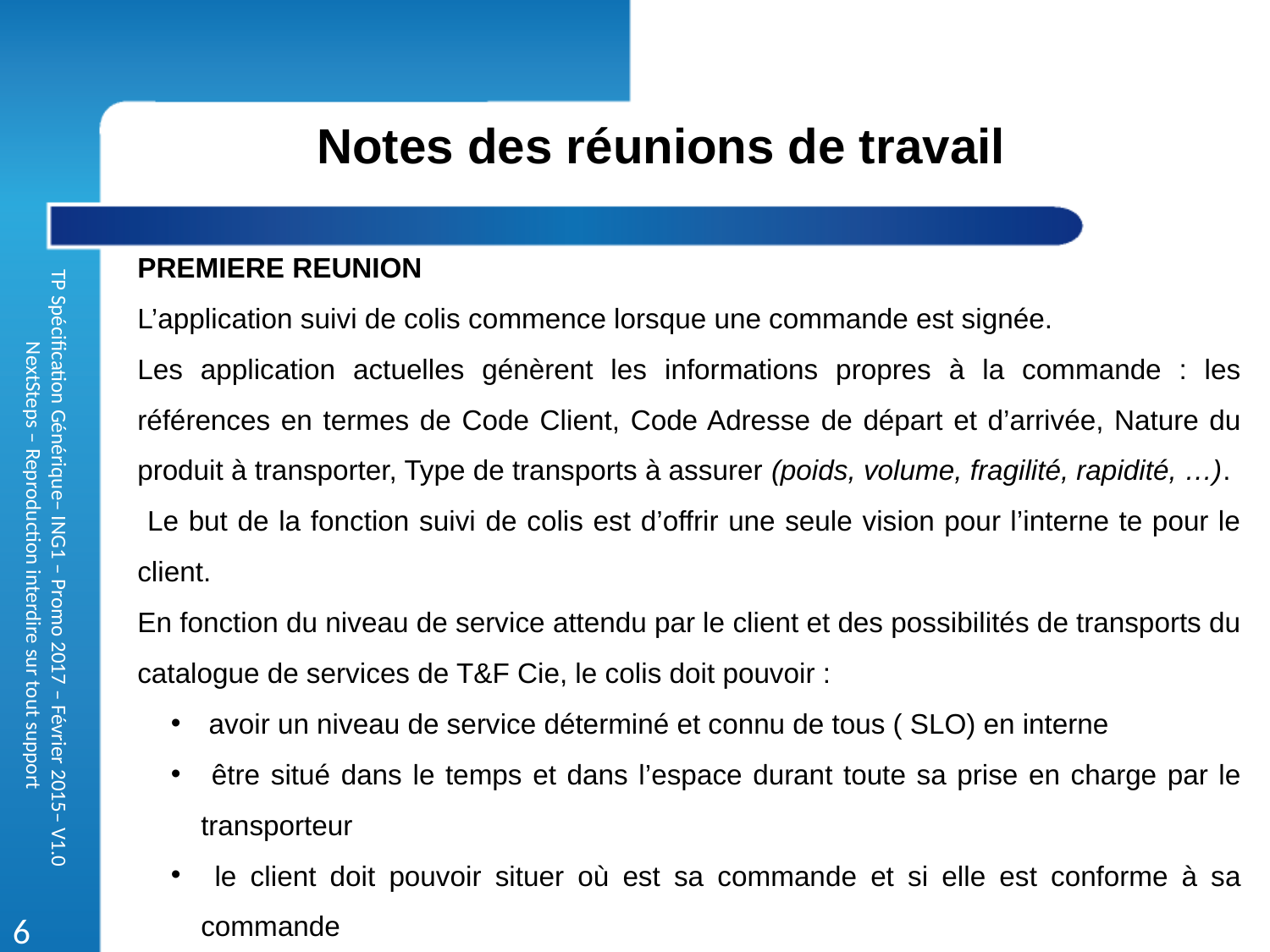

Notes des réunions de travail

PREMIERE REUNION
L’application suivi de colis commence lorsque une commande est signée.
Les application actuelles génèrent les informations propres à la commande : les références en termes de Code Client, Code Adresse de départ et d’arrivée, Nature du produit à transporter, Type de transports à assurer (poids, volume, fragilité, rapidité, …).
 Le but de la fonction suivi de colis est d’offrir une seule vision pour l’interne te pour le client.
En fonction du niveau de service attendu par le client et des possibilités de transports du catalogue de services de T&F Cie, le colis doit pouvoir :
 avoir un niveau de service déterminé et connu de tous ( SLO) en interne
 être situé dans le temps et dans l’espace durant toute sa prise en charge par le transporteur
 le client doit pouvoir situer où est sa commande et si elle est conforme à sa commande